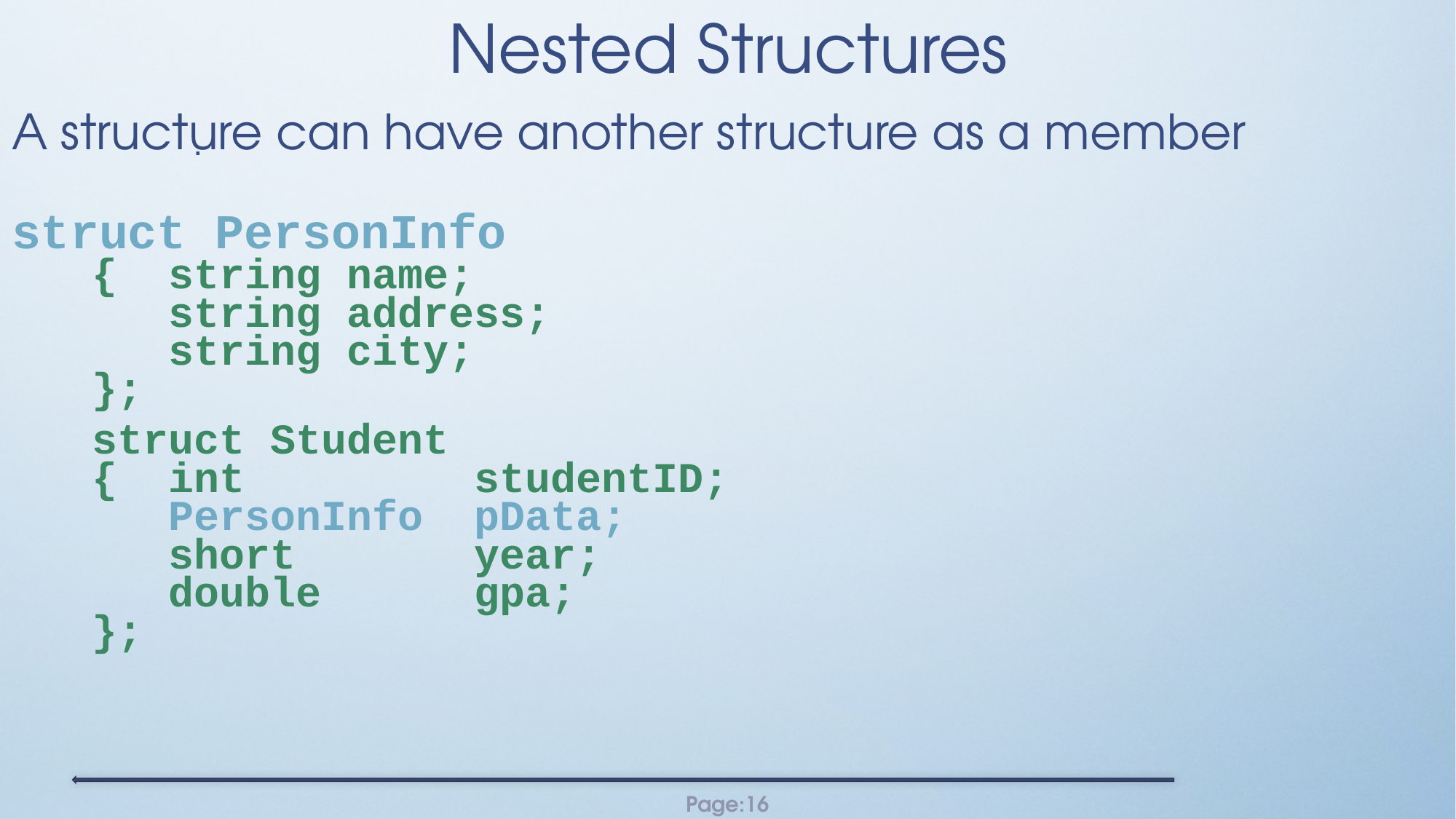

# Nested Structures
.
.
A structure can have another structure as a member

struct PersonInfo
 {  string name;
    string address;
    string city;
 };
 struct Student
 {  int         studentID;
    PersonInfo  pData;
    short       year;
    double      gpa;
 };